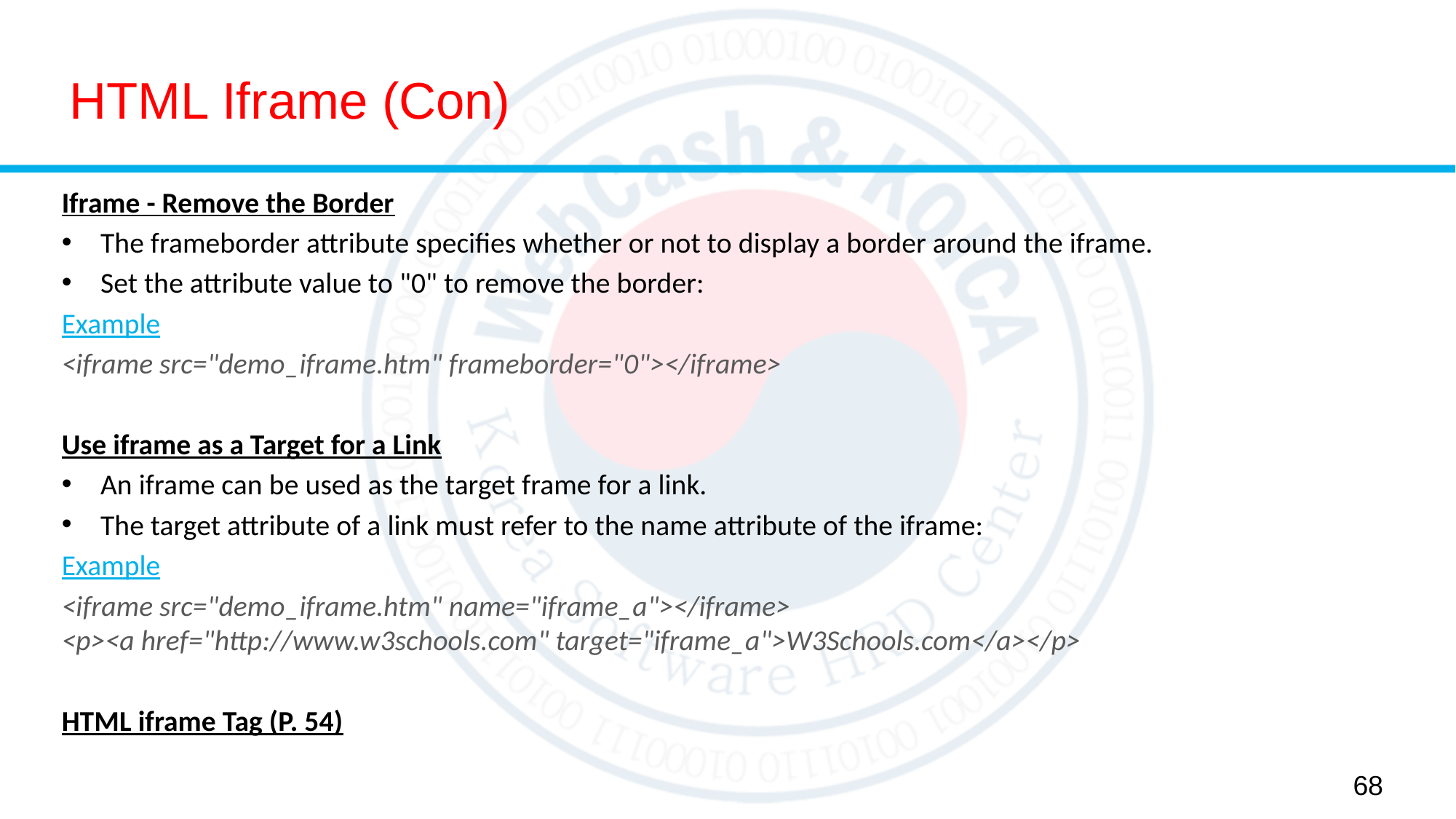

# HTML Iframe (Con)
Iframe - Remove the Border
The frameborder attribute specifies whether or not to display a border around the iframe.
Set the attribute value to "0" to remove the border:
Example
<iframe src="demo_iframe.htm" frameborder="0"></iframe>

Use iframe as a Target for a Link
An iframe can be used as the target frame for a link.
The target attribute of a link must refer to the name attribute of the iframe:
Example
<iframe src="demo_iframe.htm" name="iframe_a"></iframe>
<p><a href="http://www.w3schools.com" target="iframe_a">W3Schools.com</a></p>

HTML iframe Tag (P. 54)